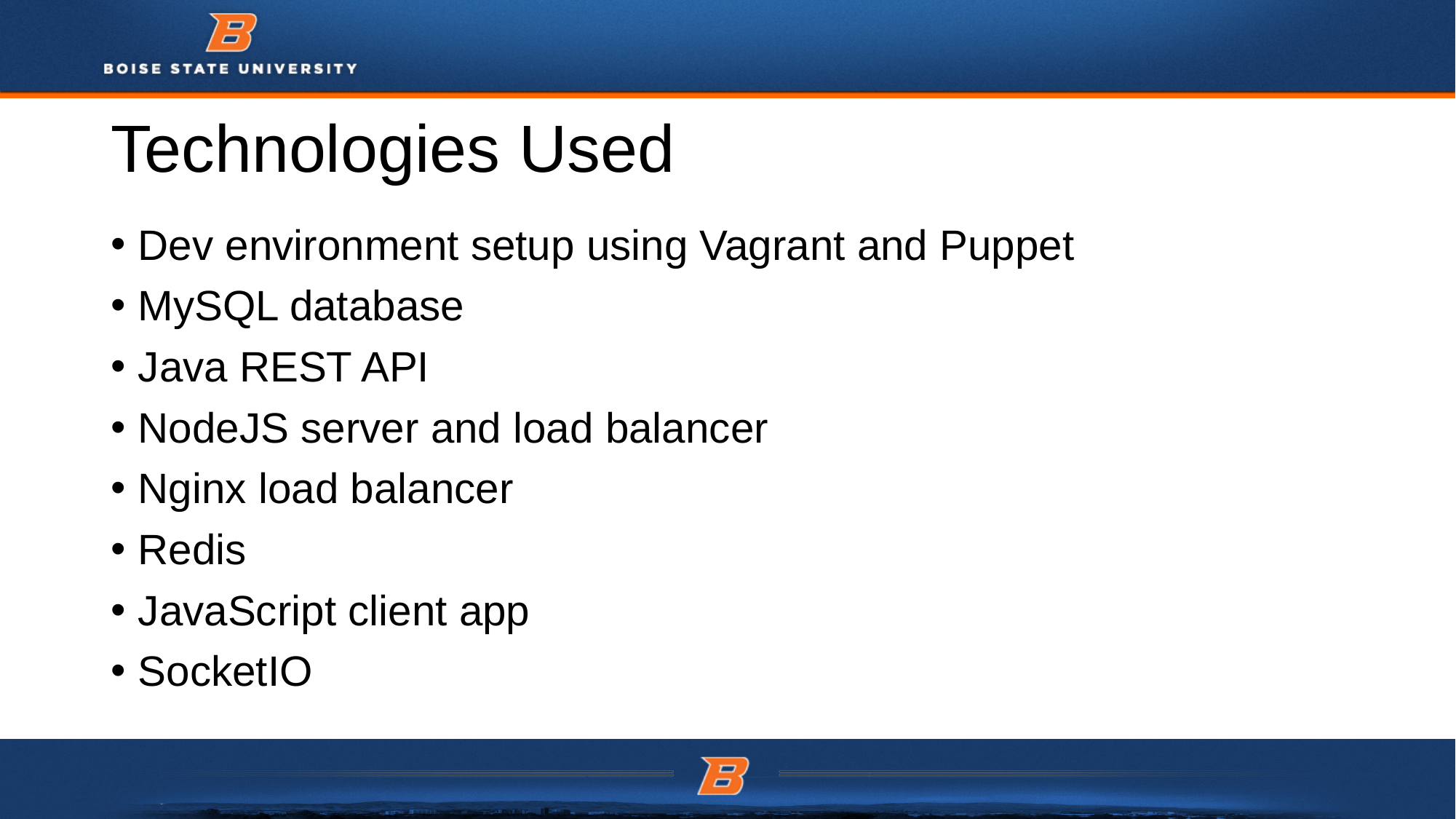

# Technologies Used
Dev environment setup using Vagrant and Puppet
MySQL database
Java REST API
NodeJS server and load balancer
Nginx load balancer
Redis
JavaScript client app
SocketIO